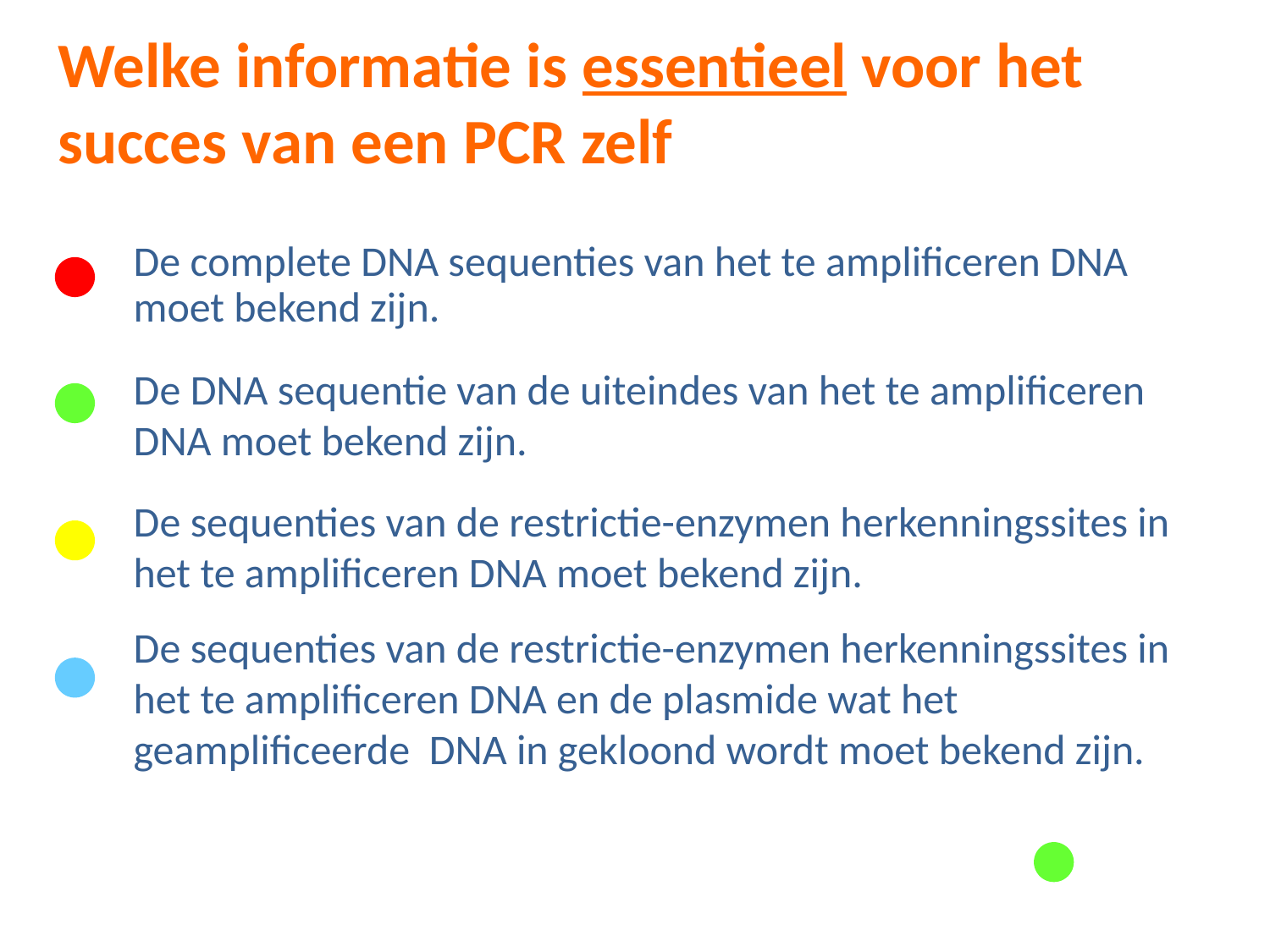

Welke informatie is essentieel voor het succes van een PCR zelf
De complete DNA sequenties van het te amplificeren DNA moet bekend zijn.

De DNA sequentie van de uiteindes van het te amplificeren DNA moet bekend zijn.

De sequenties van de restrictie-enzymen herkenningssites in het te amplificeren DNA moet bekend zijn.

De sequenties van de restrictie-enzymen herkenningssites in het te amplificeren DNA en de plasmide wat het geamplificeerde  DNA in gekloond wordt moet bekend zijn.